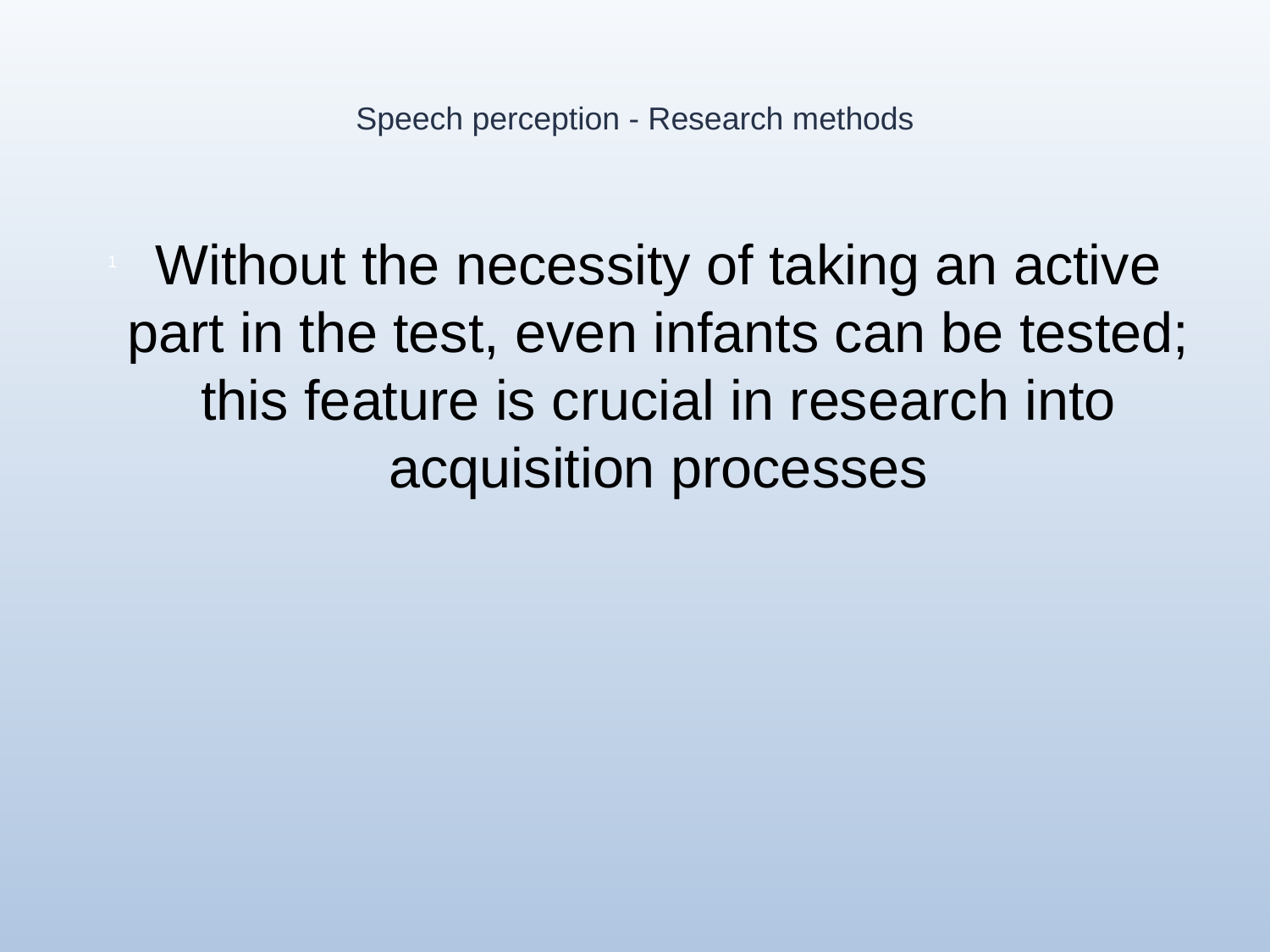

# Speech perception - Research methods
Without the necessity of taking an active part in the test, even infants can be tested; this feature is crucial in research into acquisition processes